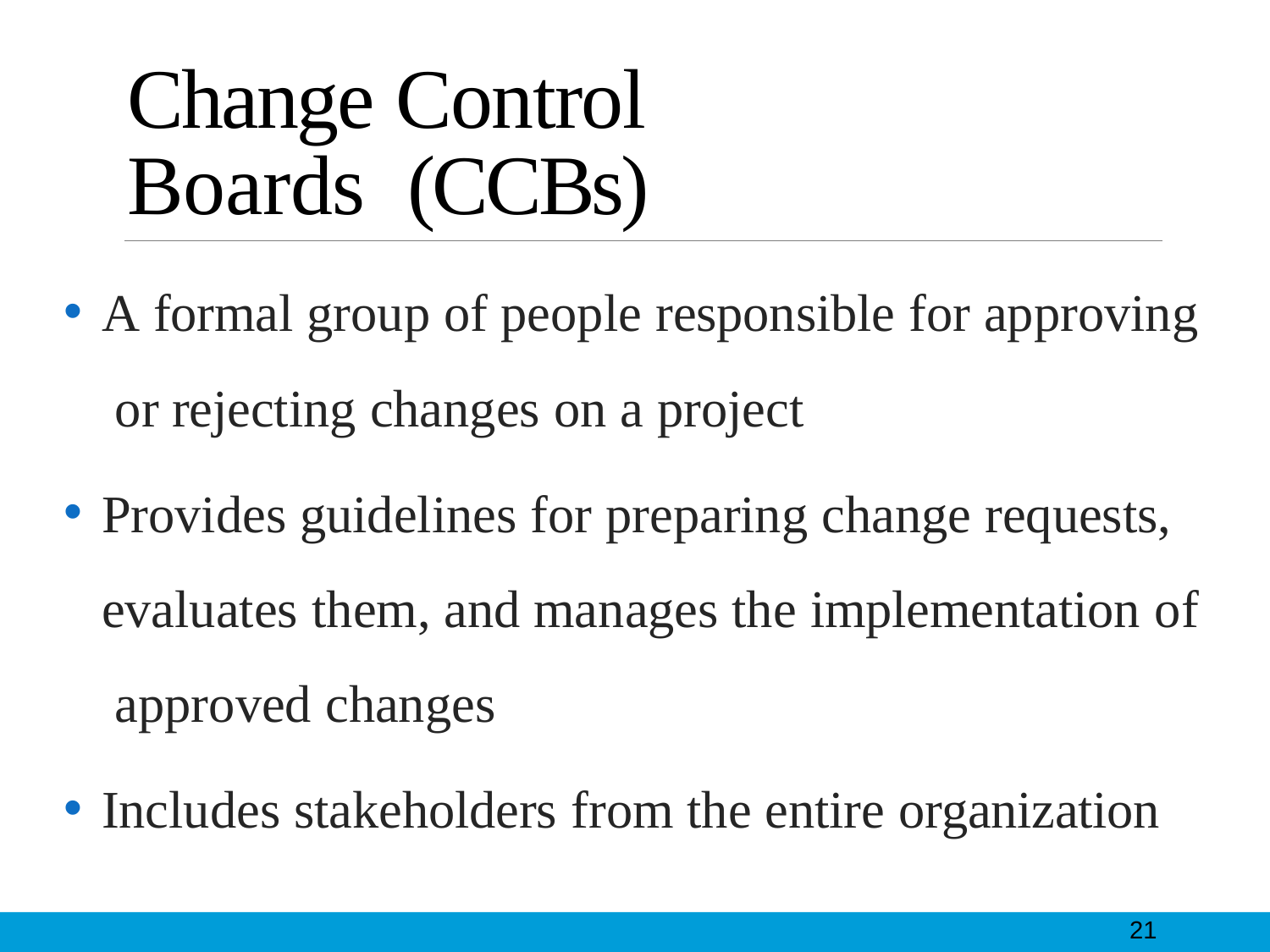

# Change Control Boards  (CCBs)

A formal group of people responsible for approving  or rejecting changes on a project
Provides guidelines for preparing change requests,  evaluates them, and manages the implementation of  approved changes
Includes stakeholders from the entire organization
21